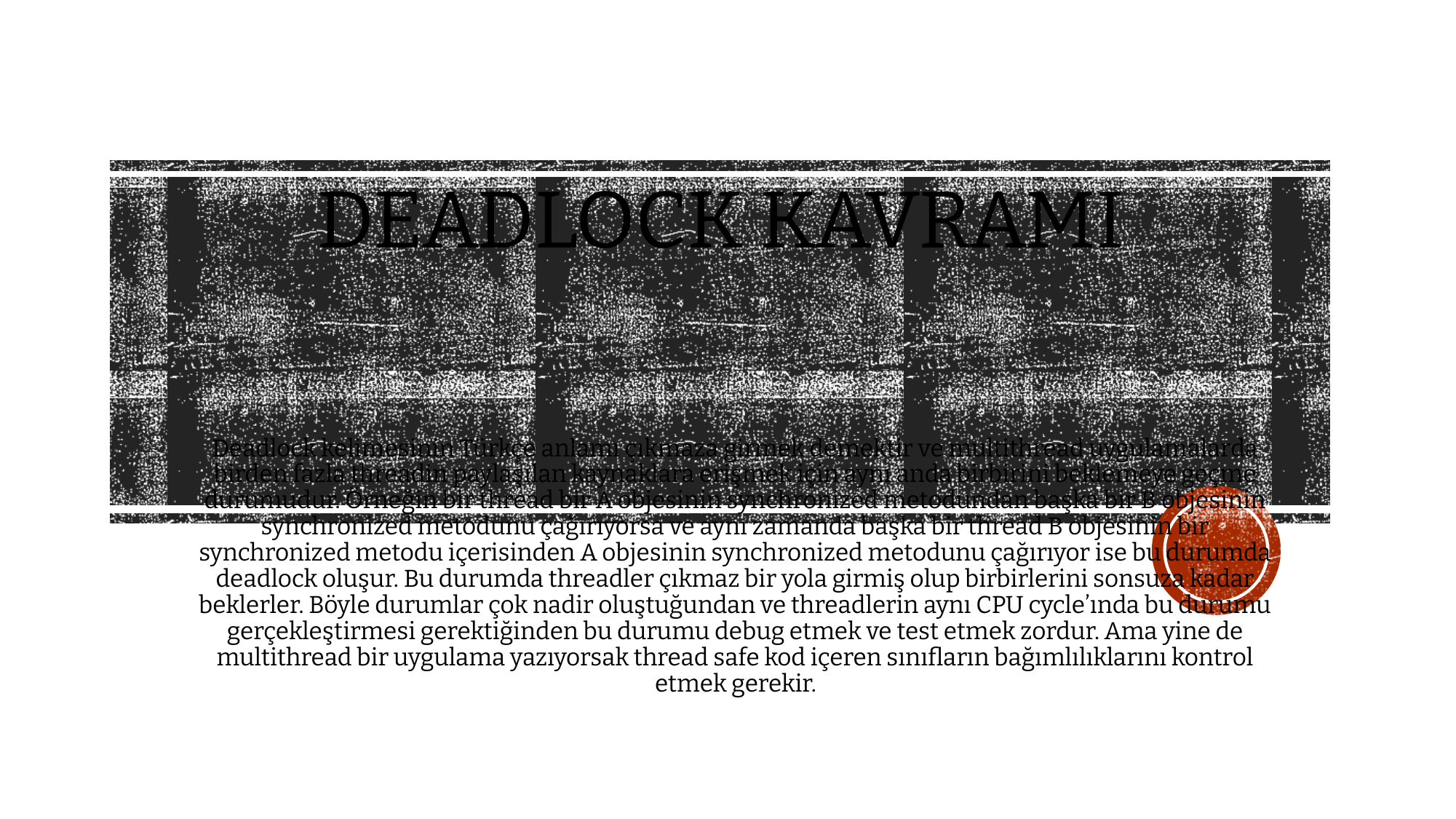

# Deadlock Kavramı
Deadlock kelimesinin Türkçe anlamı çıkmaza girmek demektir ve multithread uygulamalarda birden fazla threadin paylaşılan kaynaklara erişmek için aynı anda birbirini beklemeye geçme durumudur. Örneğin bir thread bir A objesinin synchronized metodundan başka bir B objesinin synchronized metodunu çağırıyorsa ve aynı zamanda başka bir thread B objesinin bir synchronized metodu içerisinden A objesinin synchronized metodunu çağırıyor ise bu durumda deadlock oluşur. Bu durumda threadler çıkmaz bir yola girmiş olup birbirlerini sonsuza kadar beklerler. Böyle durumlar çok nadir oluştuğundan ve threadlerin aynı CPU cycle’ında bu durumu gerçekleştirmesi gerektiğinden bu durumu debug etmek ve test etmek zordur. Ama yine de multithread bir uygulama yazıyorsak thread safe kod içeren sınıfların bağımlılıklarını kontrol etmek gerekir.